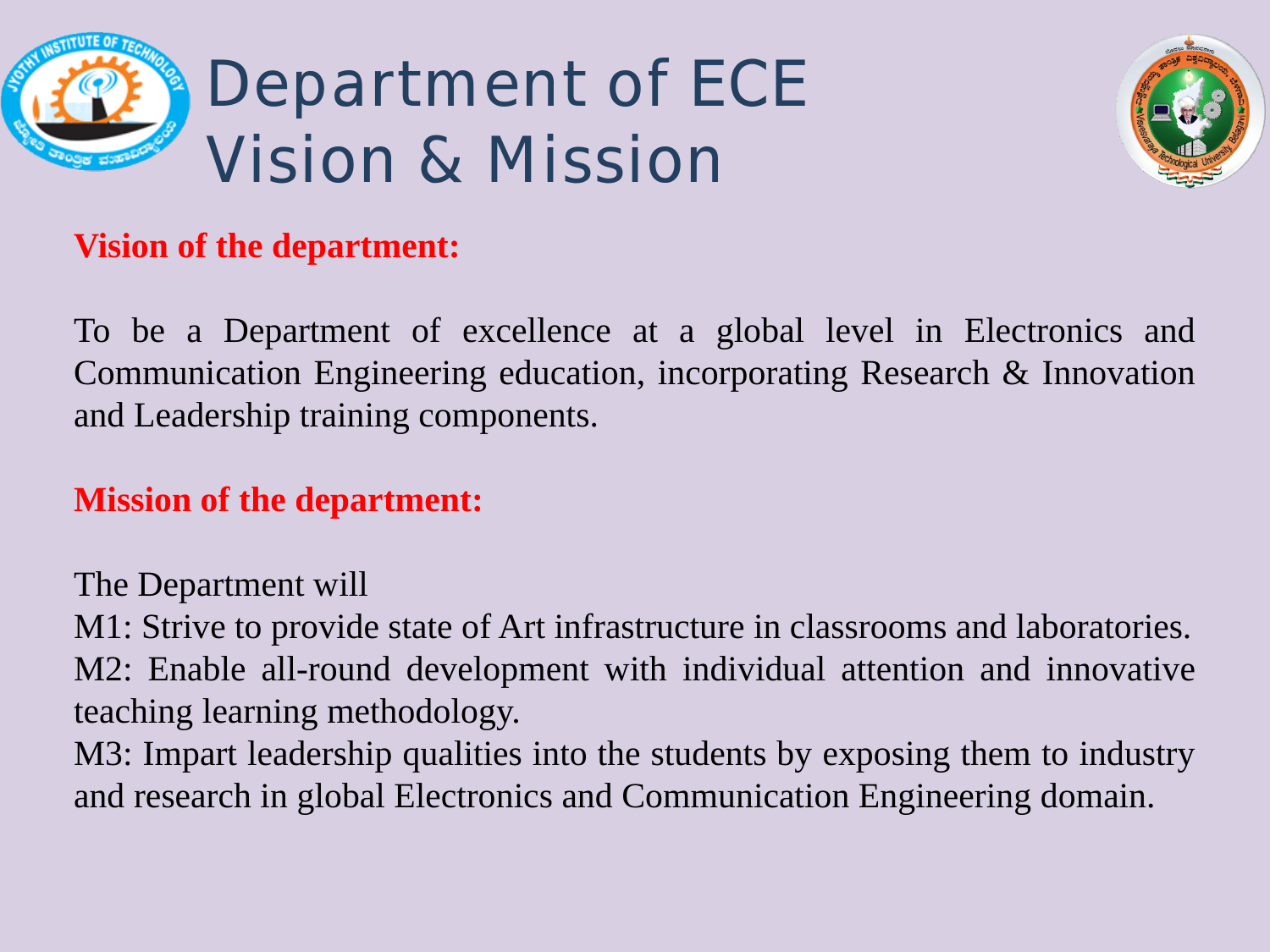

# Department of ECE Vision & Mission
Vision of the department:

To be a Department of excellence at a global level in Electronics and Communication Engineering education, incorporating Research & Innovation and Leadership training components.

Mission of the department:

The Department will
M1: Strive to provide state of Art infrastructure in classrooms and laboratories.
M2: Enable all-round development with individual attention and innovative teaching learning methodology.
M3: Impart leadership qualities into the students by exposing them to industry and research in global Electronics and Communication Engineering domain.